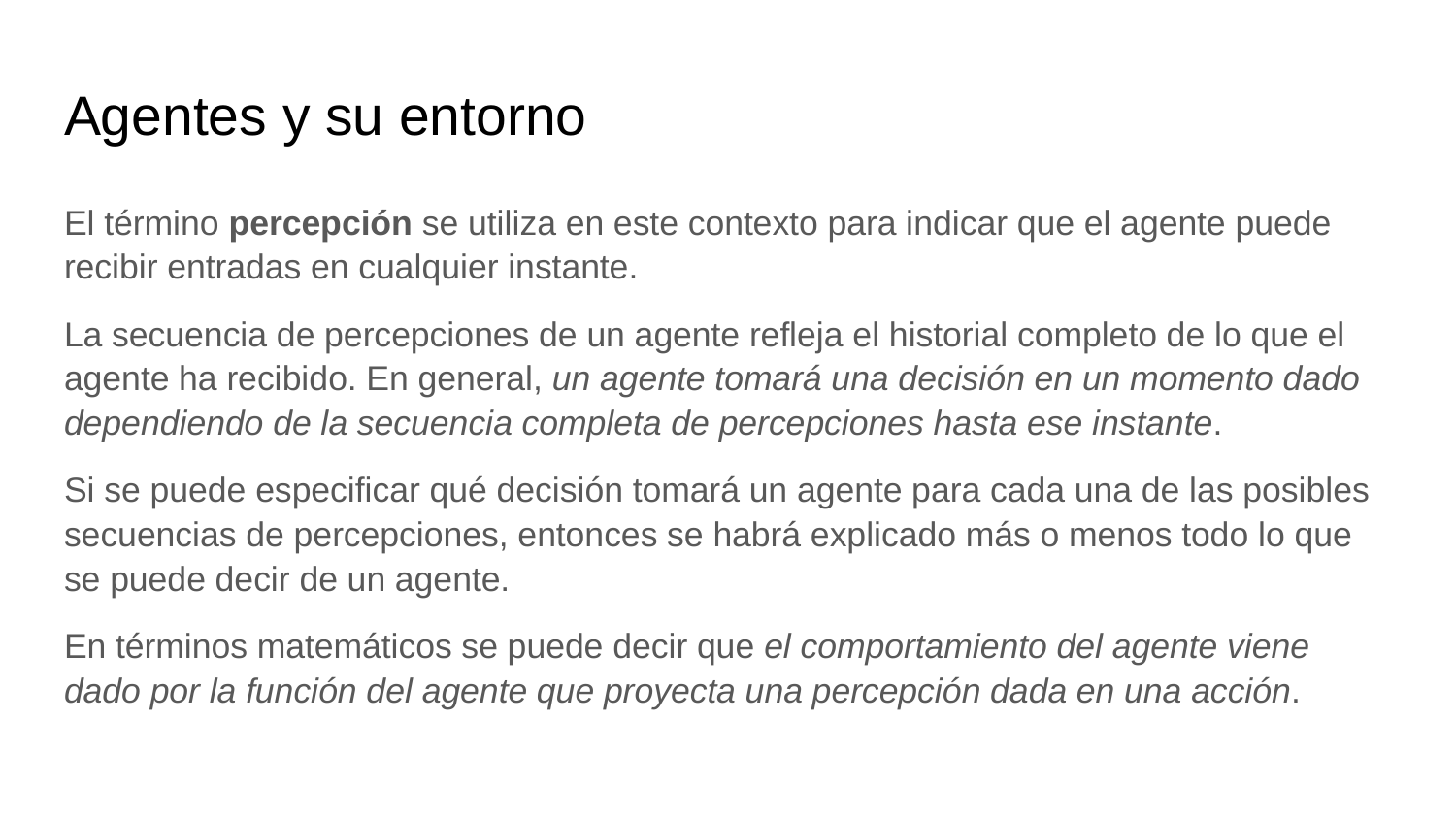

# Agentes y su entorno
El término percepción se utiliza en este contexto para indicar que el agente puede recibir entradas en cualquier instante.
La secuencia de percepciones de un agente refleja el historial completo de lo que el agente ha recibido. En general, un agente tomará una decisión en un momento dado dependiendo de la secuencia completa de percepciones hasta ese instante.
Si se puede especificar qué decisión tomará un agente para cada una de las posibles secuencias de percepciones, entonces se habrá explicado más o menos todo lo que se puede decir de un agente.
En términos matemáticos se puede decir que el comportamiento del agente viene dado por la función del agente que proyecta una percepción dada en una acción.